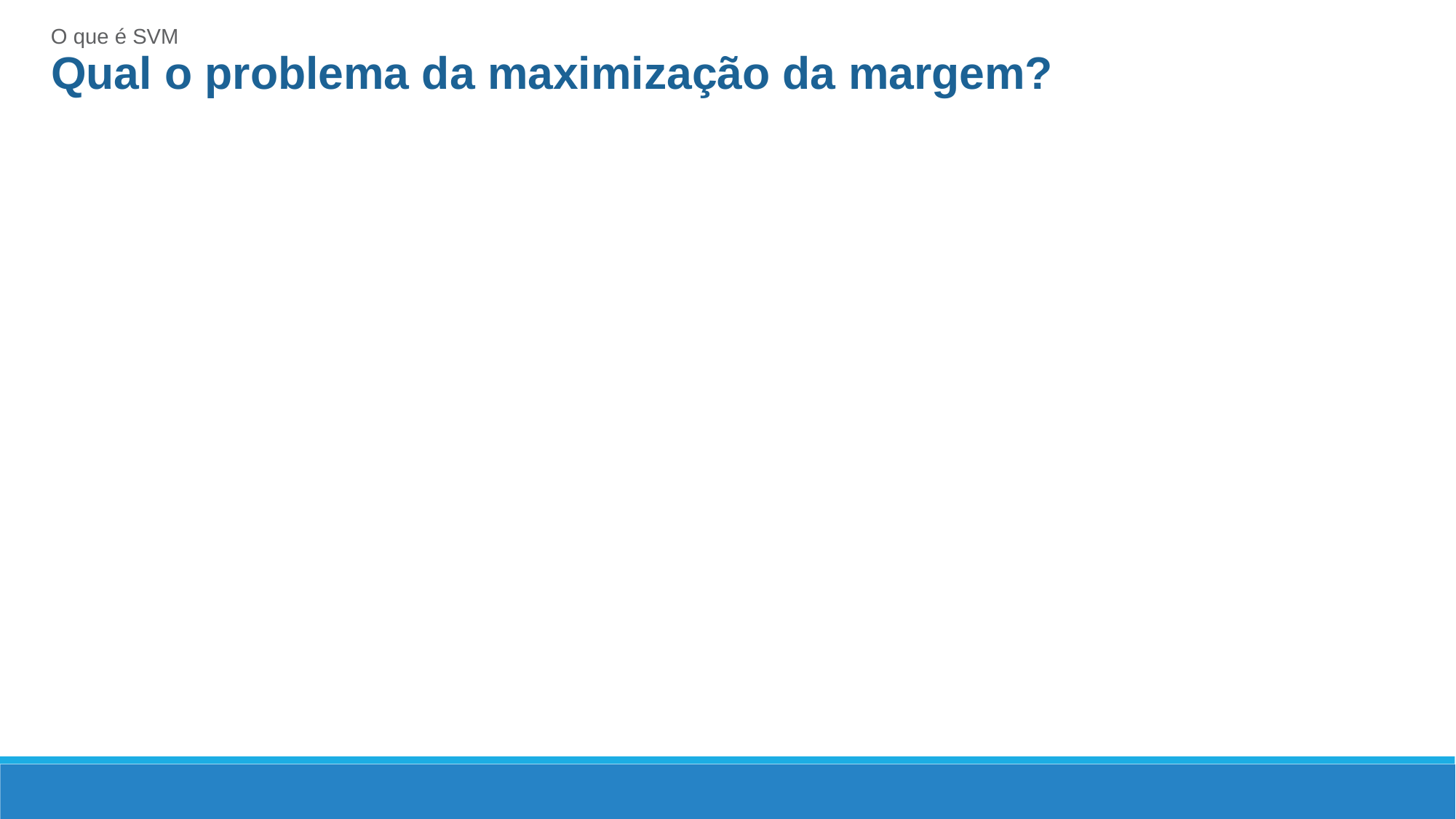

O que é SVM
Qual o problema da maximização da margem?